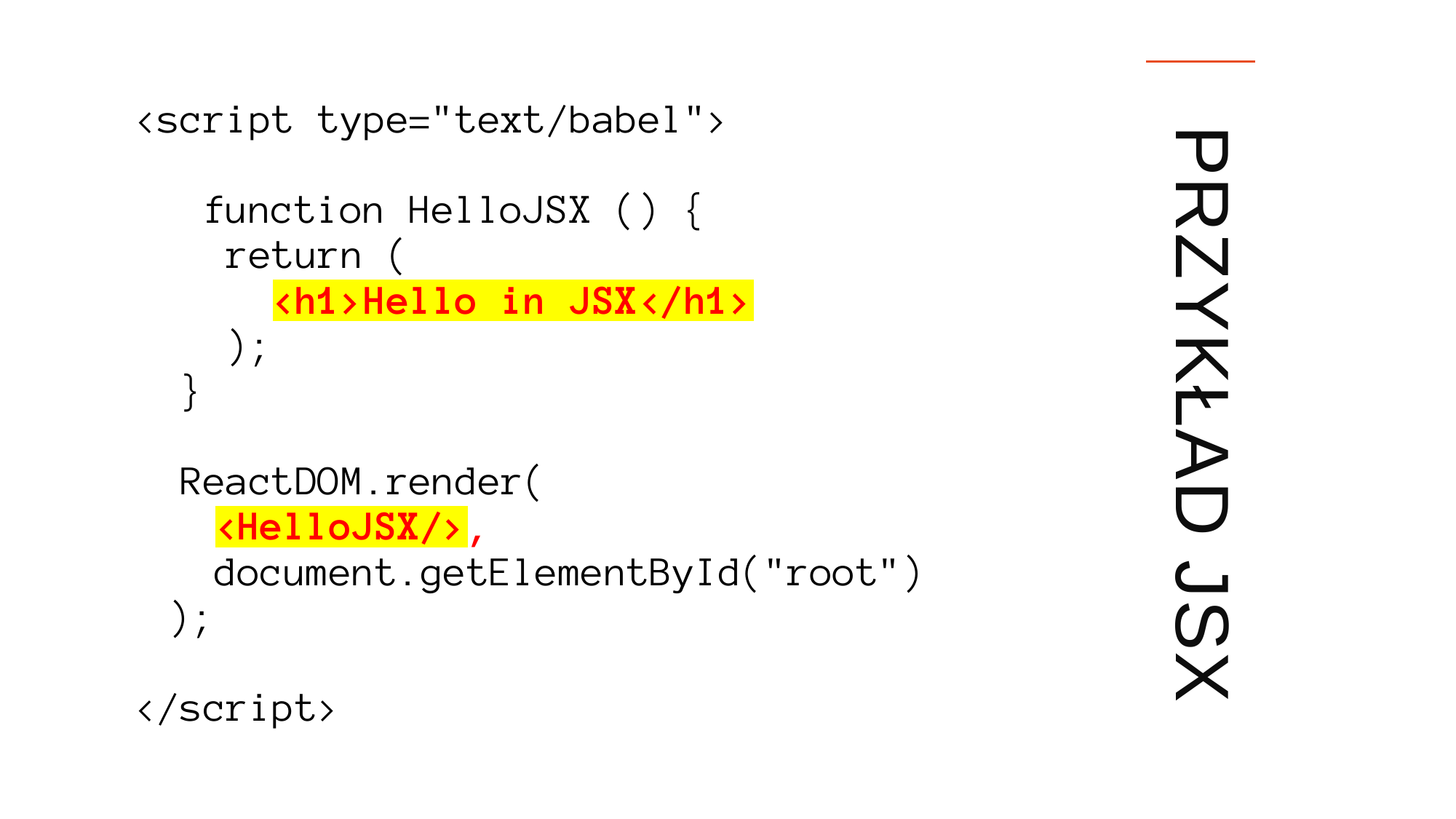

<script type="text/babel">
   function HelloJSX () {
    return (
      <h1>Hello in JSX</h1>
    );
  }

  ReactDOM.render(
    <HelloJSX/>,
    document.getElementById("root")
  );

</script>
# Przykład JSX